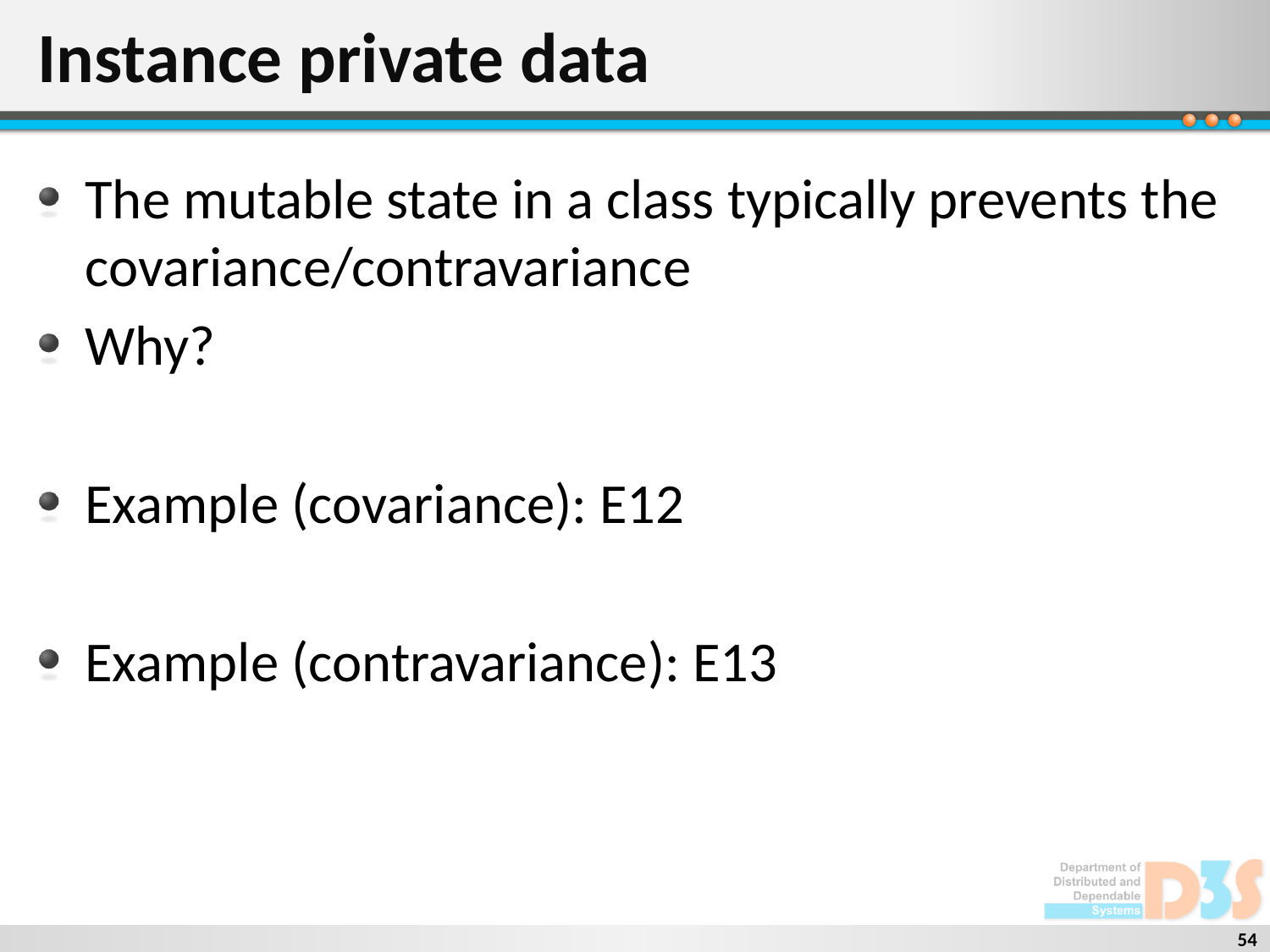

# Instance private data
The mutable state in a class typically prevents the covariance/contravariance
Why?

Example (covariance): E12

Example (contravariance): E13
54